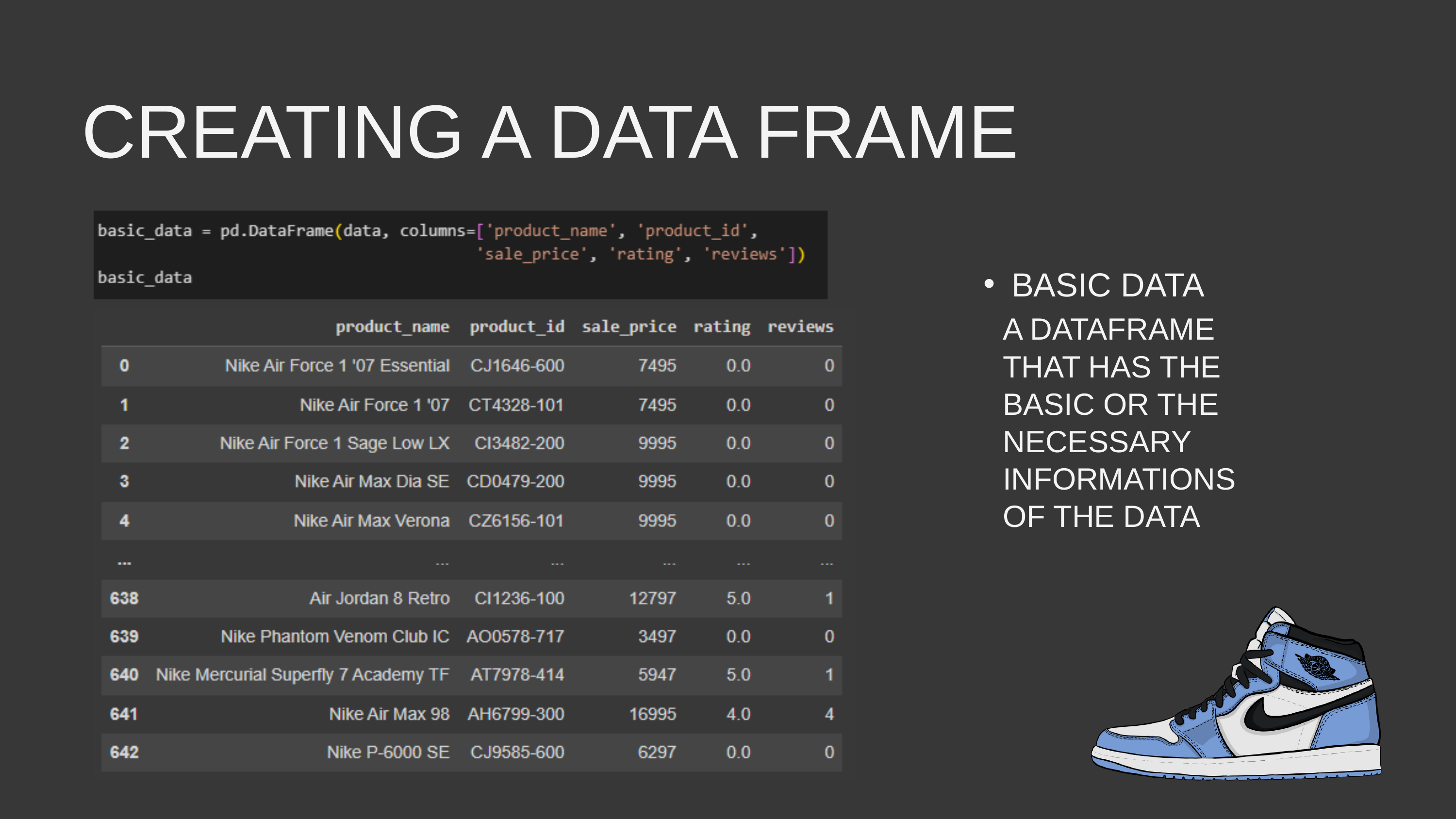

CREATING A DATA FRAME

BASIC DATA
A DATAFRAME THAT HAS THE BASIC OR THE NECESSARY INFORMATIONS OF THE DATA